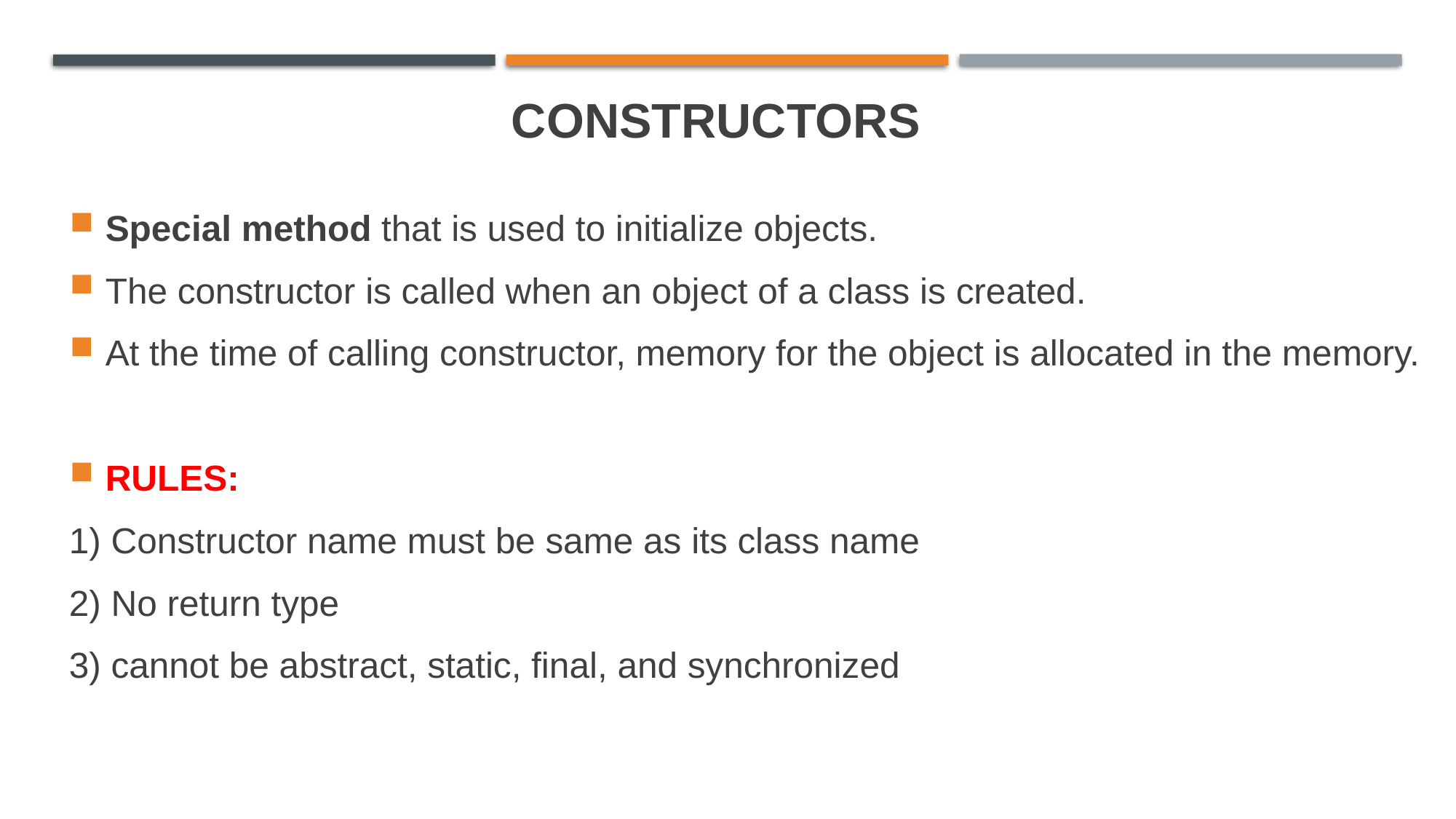

# CONSTRUCTORS
Special method that is used to initialize objects.
The constructor is called when an object of a class is created.
At the time of calling constructor, memory for the object is allocated in the memory.

RULES:
1) Constructor name must be same as its class name
2) No return type
3) cannot be abstract, static, final, and synchronized